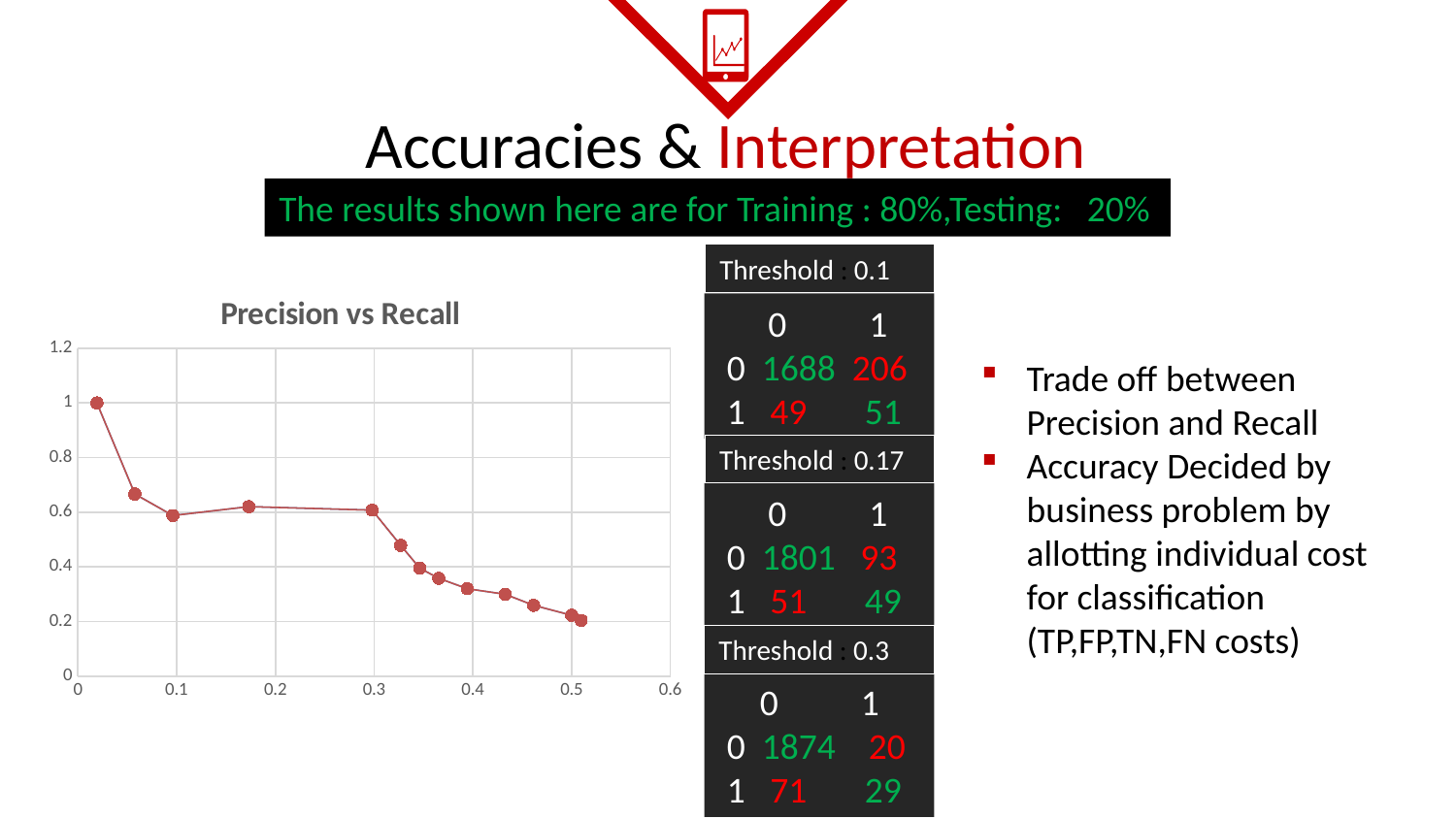

Accuracies & Interpretation
The results shown here are for Training : 80%,Testing:   20%
Threshold : 0.1

### Chart: Precision vs Recall

| Category | precision | precision |
|---|---|---|
      0          1
 0  1688  206
 1   49       51
Trade off between Precision and Recall
Accuracy Decided by business problem by allotting individual cost for classification (TP,FP,TN,FN costs)

Threshold : 0.17
      0          1
 0  1801   93
 1   51       49
Threshold : 0.3
     0          1
 0  1874    20
 1   71       29